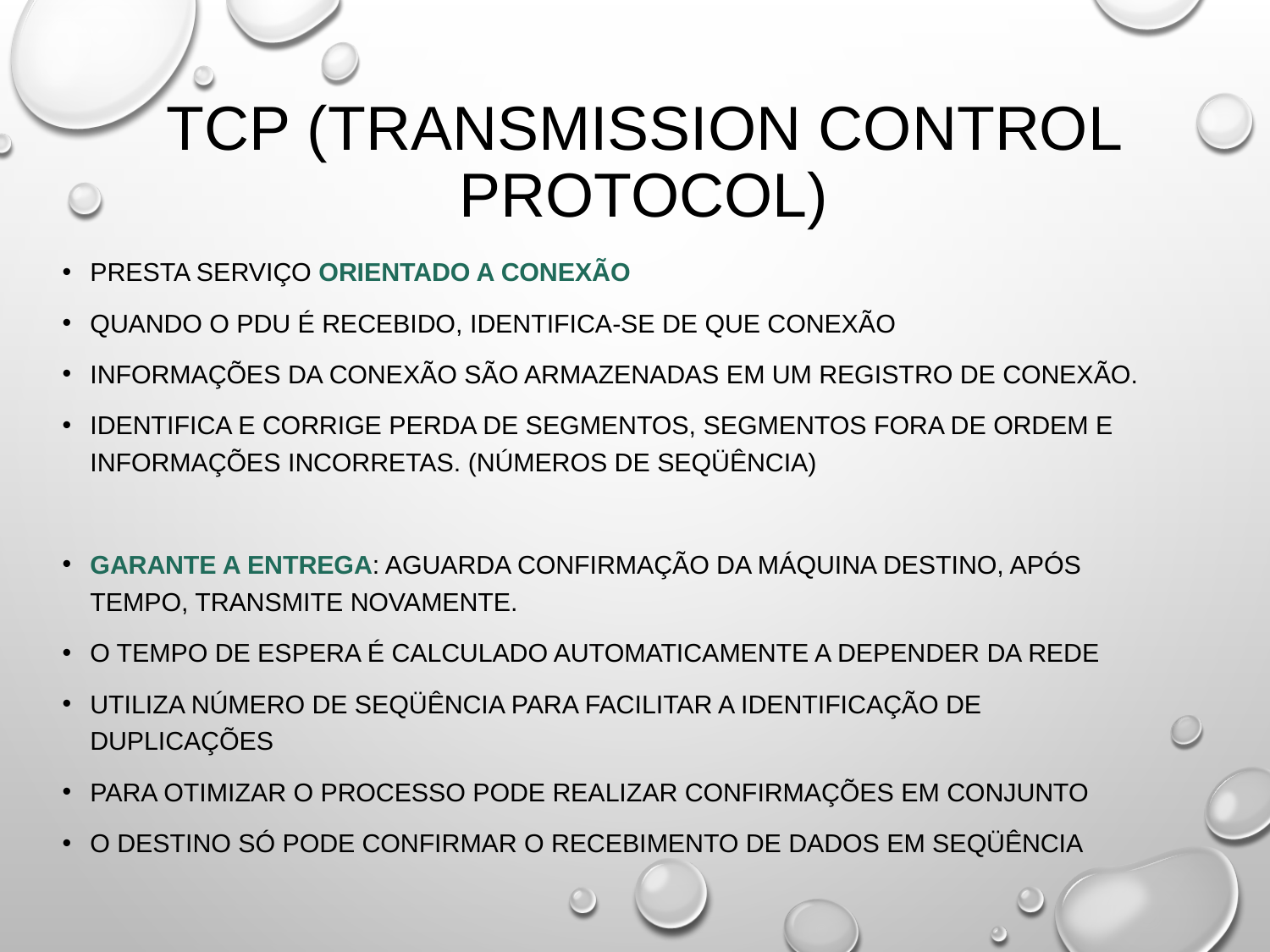

# TCP (Transmission Control Protocol)
Presta serviço orientado a conexão
Quando o PDU é recebido, identifica-se de que conexão
Informações da conexão são armazenadas em um registro de conexão.
Identifica e corrige perda de segmentos, segmentos fora de ordem e informações incorretas. (números de seqüência)

Garante a entrega: Aguarda confirmação da máquina destino, após tempo, transmite novamente.
O tempo de espera é calculado automaticamente a depender da rede
Utiliza número de seqüência para facilitar a identificação de duplicações
Para otimizar o processo pode realizar confirmações em conjunto
O destino só pode confirmar o recebimento de dados em seqüência